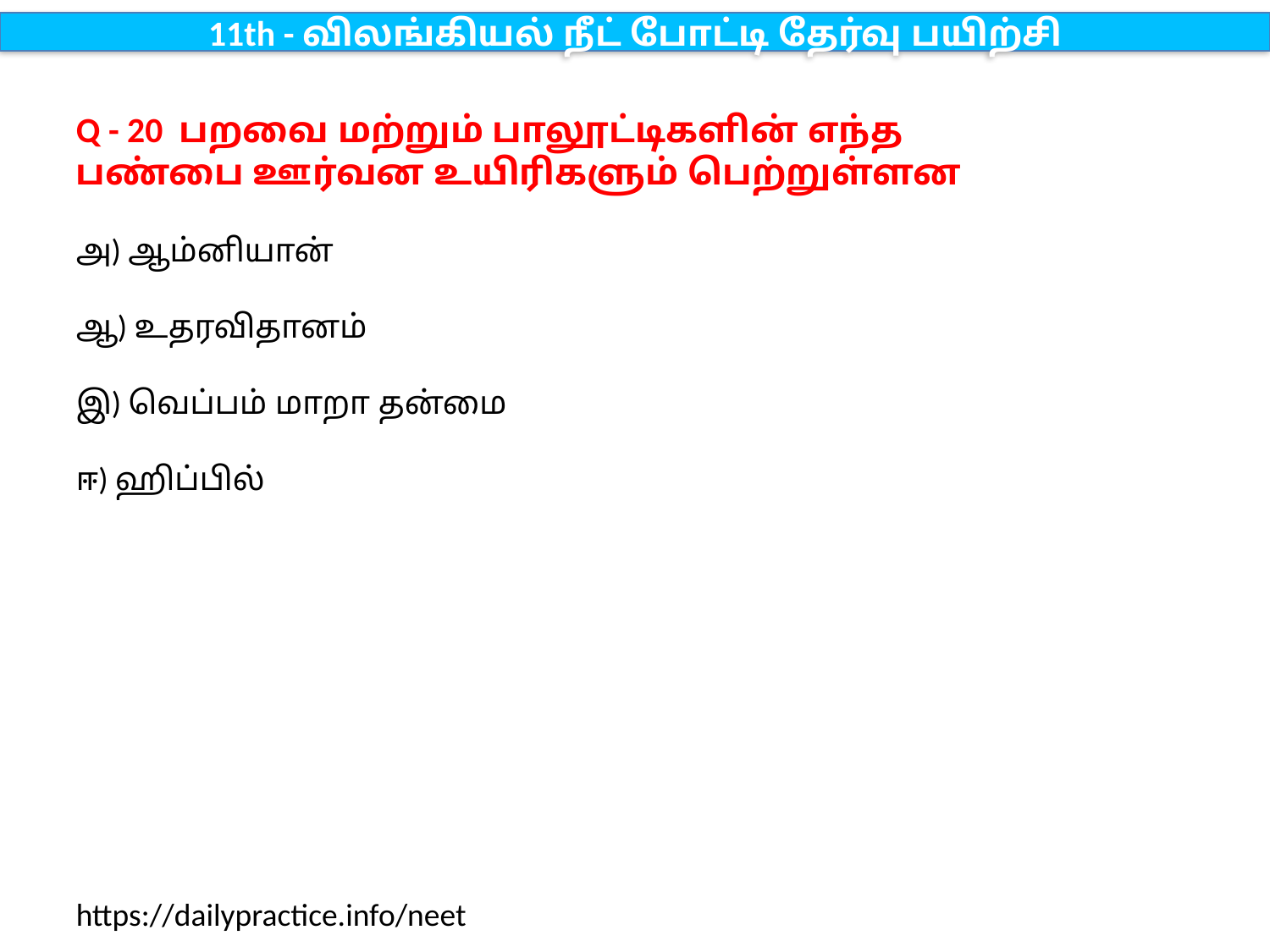

11th - விலங்கியல் நீட் போட்டி தேர்வு பயிற்சி

Q - 20  பறவை மற்றும் பாலூட்டிகளின் எந்த பண்பை ஊர்வன உயிரிகளும் பெற்றுள்ளன

அ) ஆம்னியான்

ஆ) உதரவிதானம்

இ) வெப்பம் மாறா தன்மை

ஈ) ஹிப்பில்
https://dailypractice.info/neet